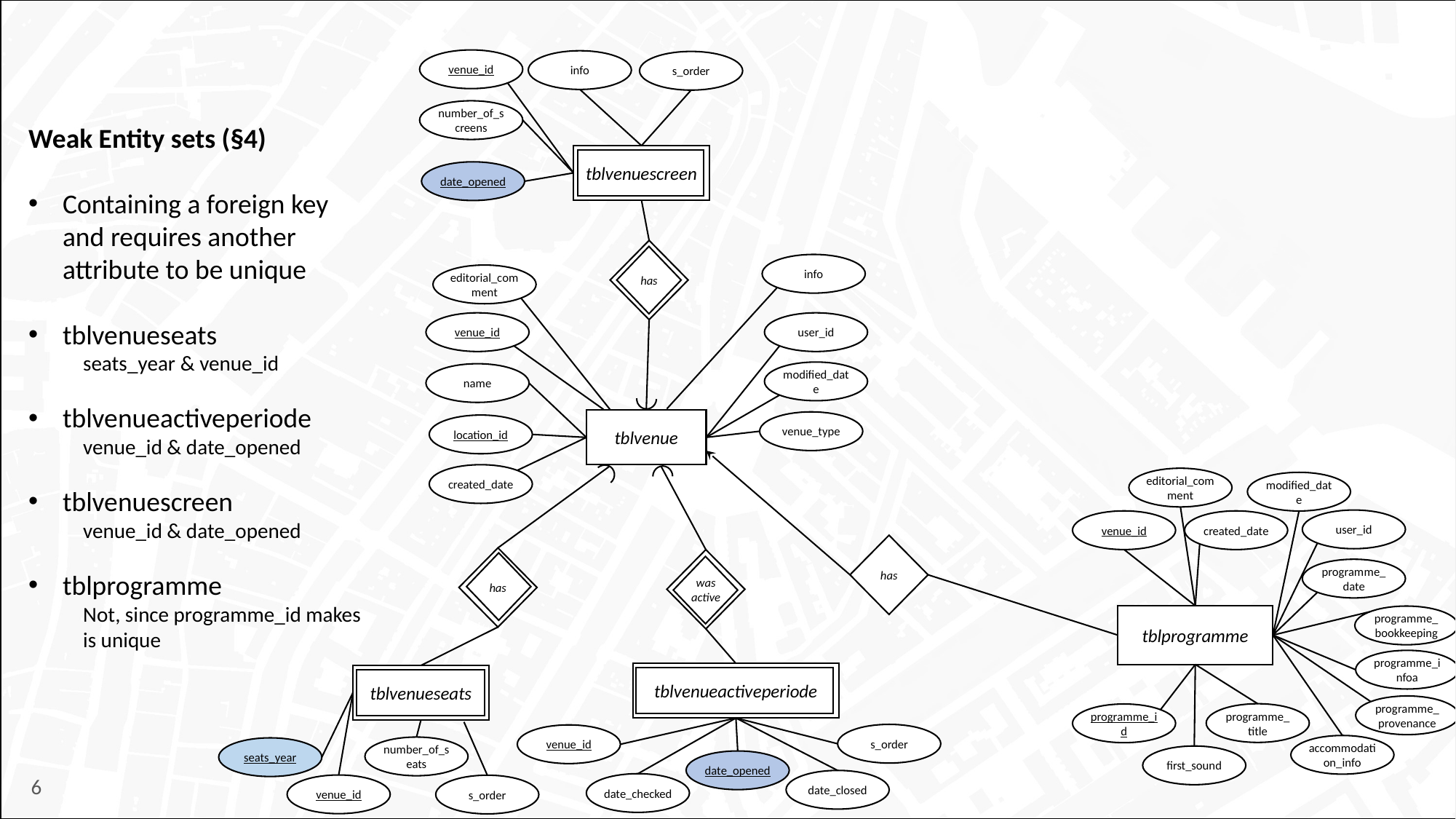

venue_id
info
s_order
number_of_screens
tblvenuescreen
date_opened
Weak Entity sets (§4)

Containing a foreign key and requires another attribute to be unique

tblvenueseats
seats_year & venue_id

tblvenueactiveperiode
venue_id & date_opened

tblvenuescreen
venue_id & date_opened

tblprogramme
Not, since programme_id makes is unique

has

info
editorial_comment
venue_id
user_id
modified_date
name
tblvenue
venue_type
location_id
created_date

editorial_comment
modified_date
user_id
venue_id
created_date
programme_date
tblprogramme
programme_bookkeeping
programme_infoa
programme_provenance
programme_title
programme_id
accommodation_info
first_sound
has
has
was active

tblvenueactiveperiode
tblvenueseats
number_of_seats
seats_year
venue_id
s_order

s_order
venue_id
date_opened
date_closed
date_checked